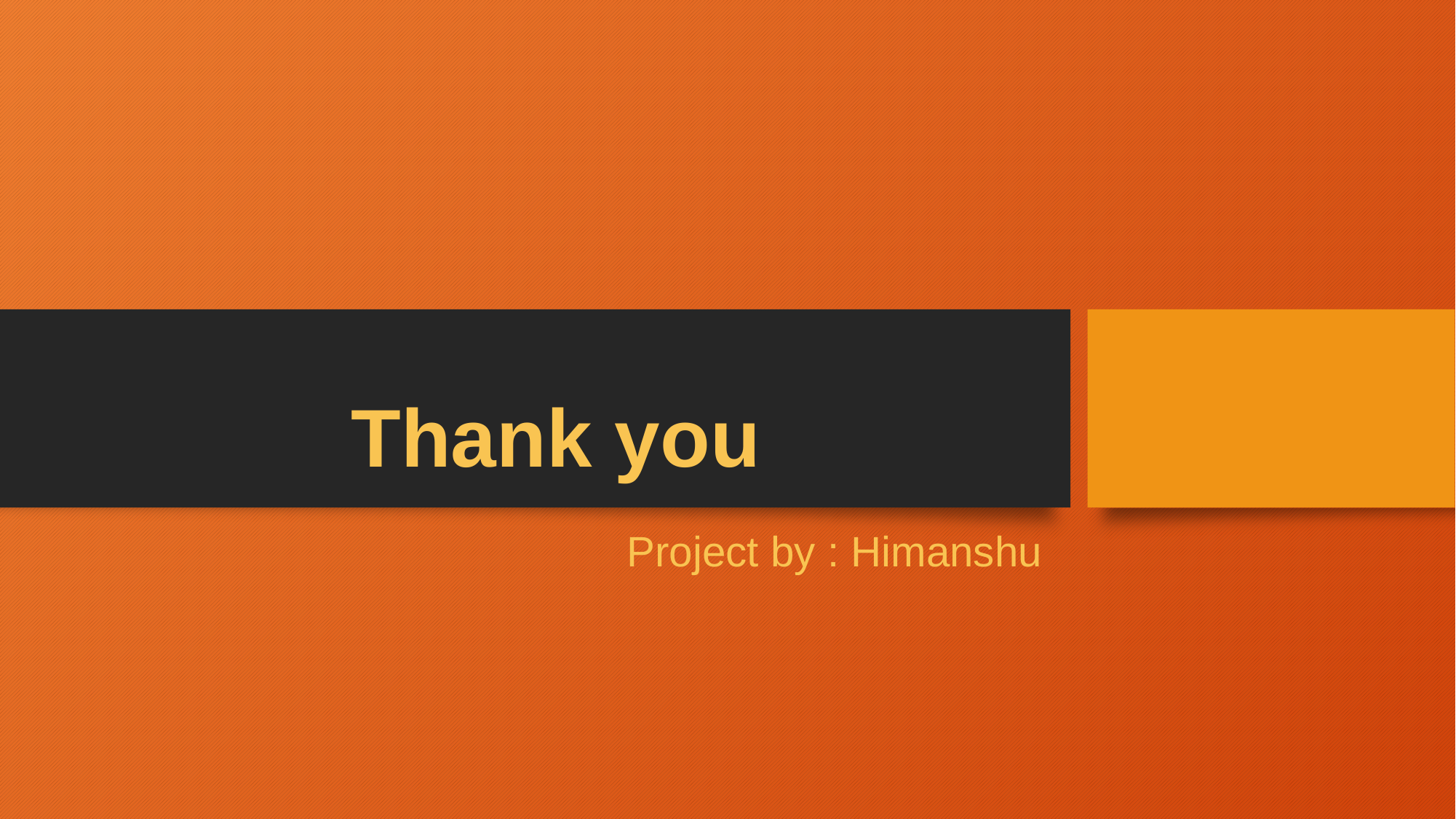

# Thank you
Project by : Himanshu